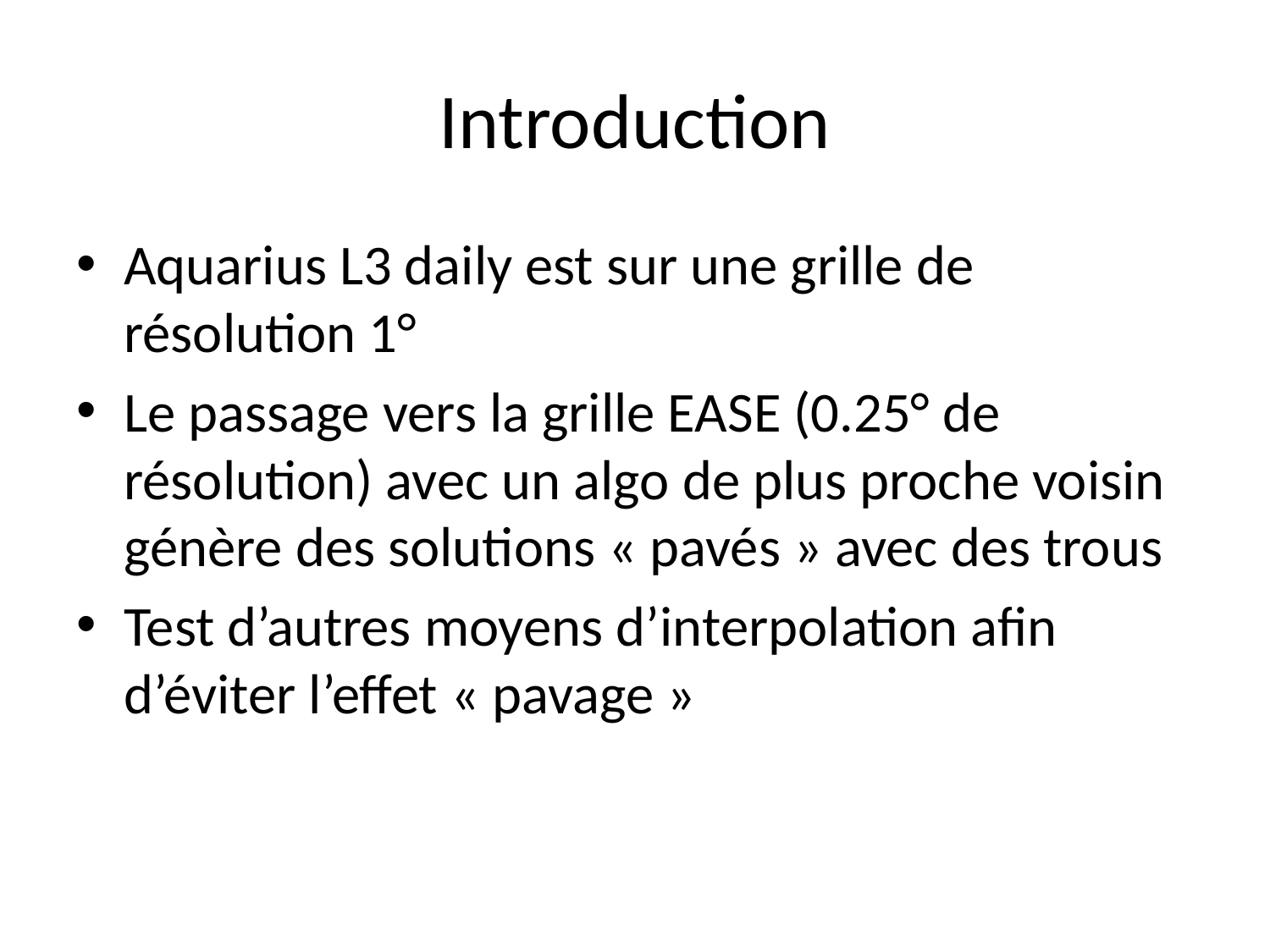

# Introduction
Aquarius L3 daily est sur une grille de résolution 1°
Le passage vers la grille EASE (0.25° de résolution) avec un algo de plus proche voisin génère des solutions « pavés » avec des trous
Test d’autres moyens d’interpolation afin d’éviter l’effet « pavage »